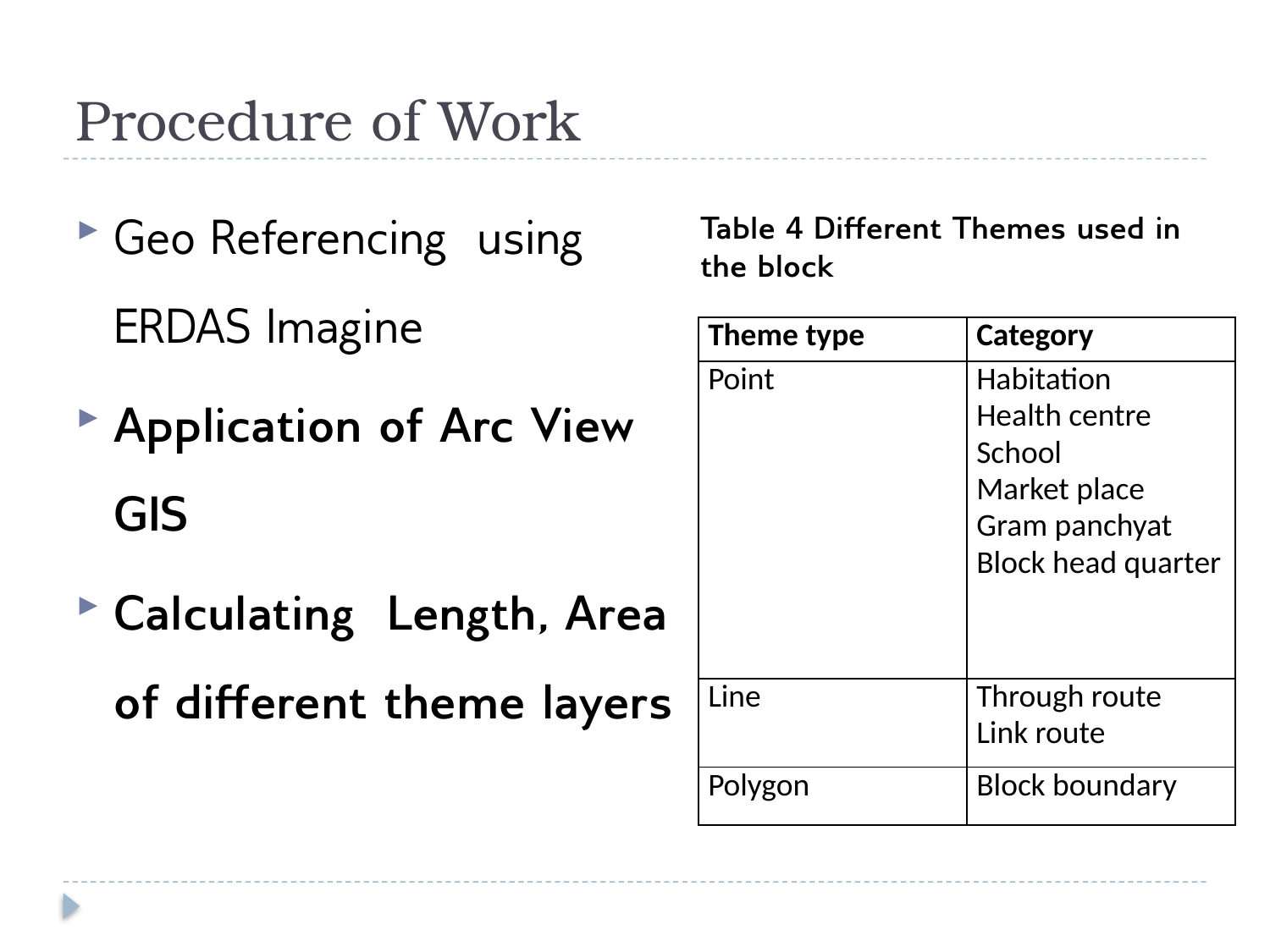

# Procedure of Work
Geo Referencing  using ERDAS Imagine
Application of Arc View GIS
Calculating  Length, Area of different theme layers

Table 4 Different Themes used in the block
| Theme type | Category |
| --- | --- |
| Point | Habitation Health centre School Market place Gram panchyat Block head quarter |
| Line | Through route Link route |
| Polygon | Block boundary |